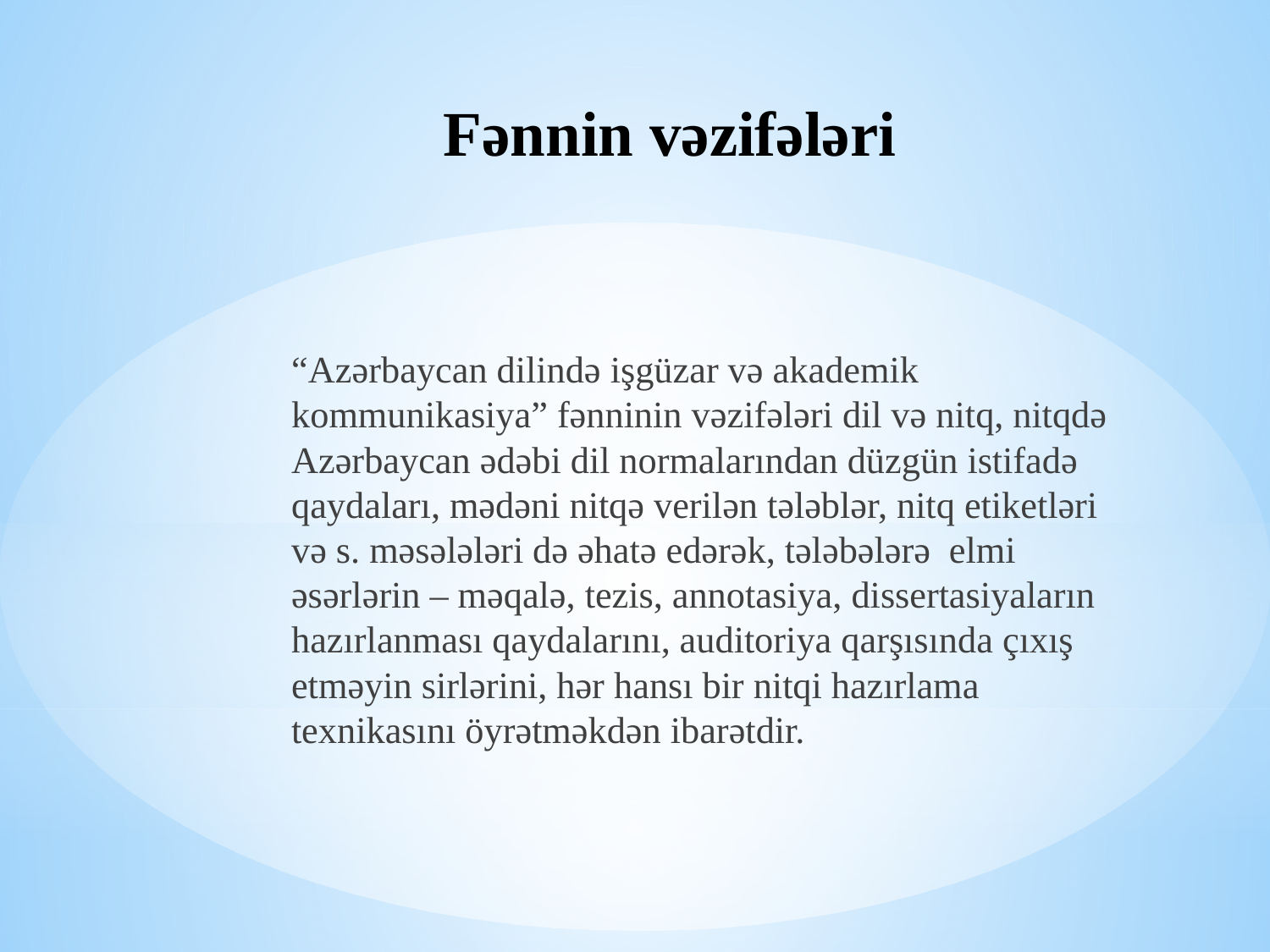

# Fənnin vəzifələri

“Azərbaycan dilində işgüzar və akademik kommunikasiya” fənninin vəzifələri dil və nitq, nitqdə Azərbaycan ədəbi dil normalarından düzgün istifadə qaydaları, mədəni nitqə verilən tələblər, nitq etiketləri və s. məsələləri də əhatə edərək, tələbələrə  elmi əsərlərin – məqalə, tezis, annotasiya, dissertasiyaların hazırlanması qaydalarını, auditoriya qarşısında çıxış etməyin sirlərini, hər hansı bir nitqi hazırlama texnikasını öyrətməkdən ibarətdir.